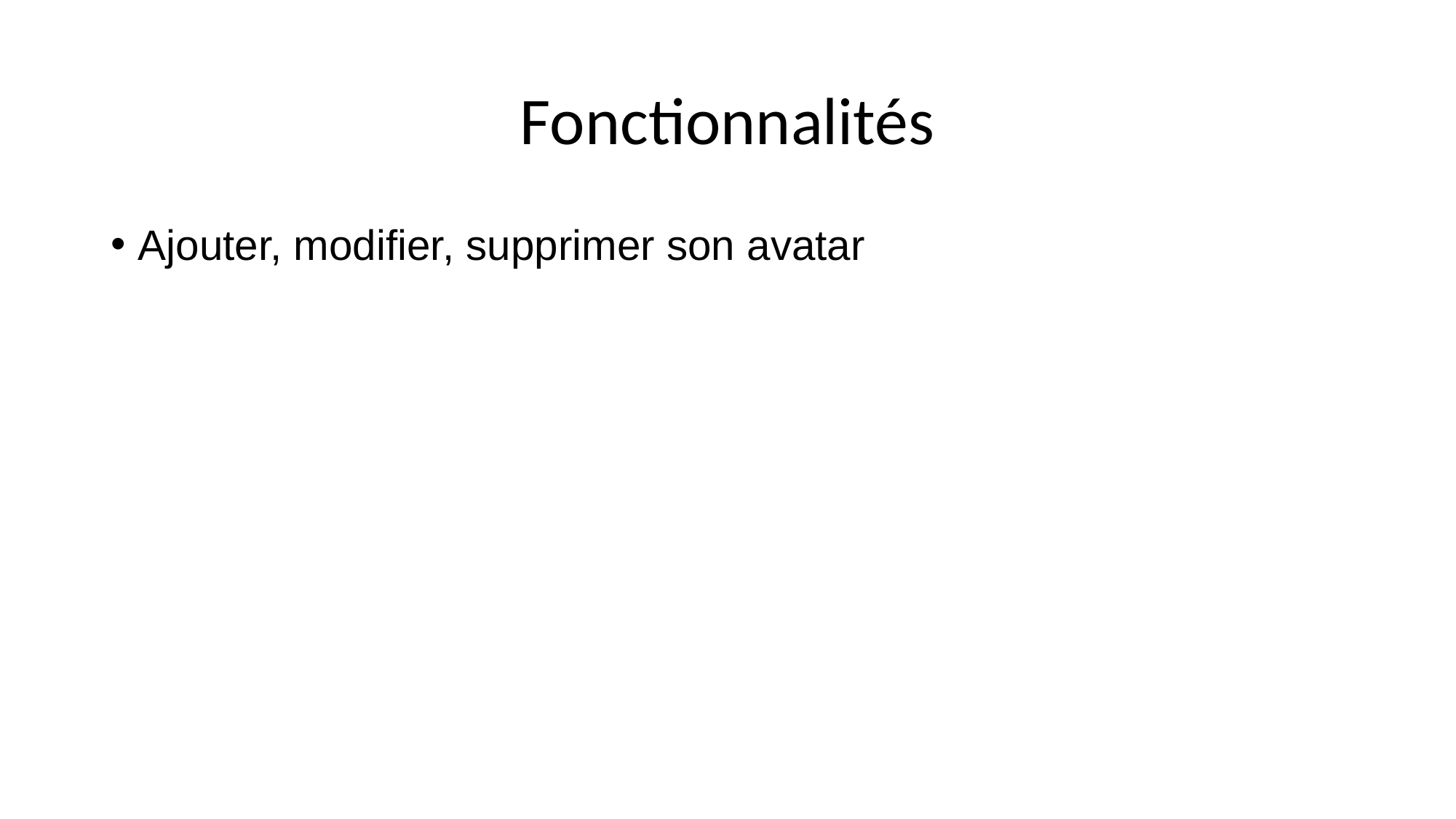

# Fonctionnalités
Ajouter, modifier, supprimer son avatar